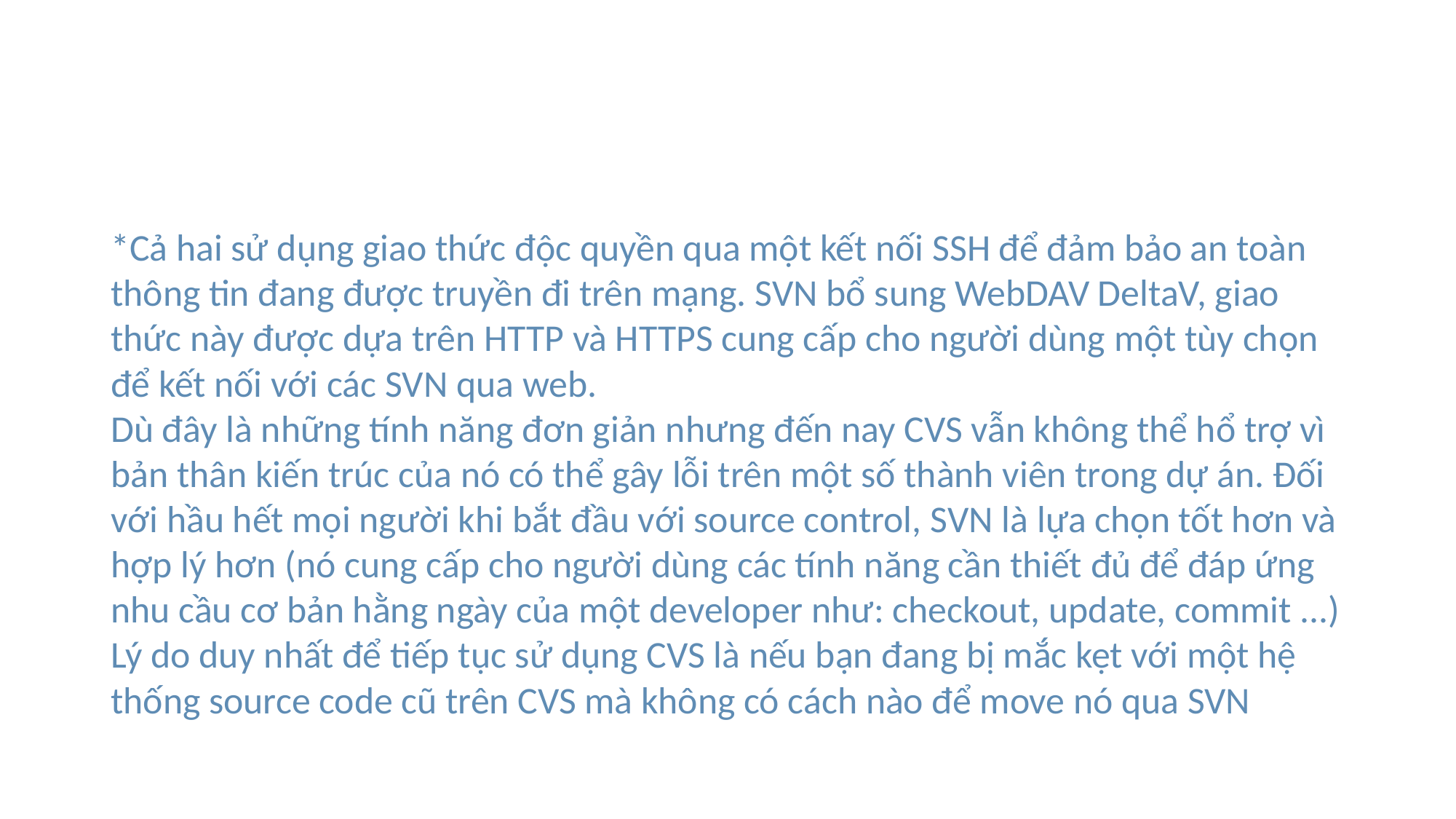

#
*Cả hai sử dụng giao thức độc quyền qua một kết nối SSH để đảm bảo an toàn thông tin đang được truyền đi trên mạng. SVN bổ sung WebDAV DeltaV, giao thức này được dựa trên HTTP và HTTPS cung cấp cho người dùng một tùy chọn để kết nối với các SVN qua web.
Dù đây là những tính năng đơn giản nhưng đến nay CVS vẫn không thể hổ trợ vì bản thân kiến trúc của nó có thể gây lỗi trên một số thành viên trong dự án. Đối với hầu hết mọi người khi bắt đầu với source control, SVN là lựa chọn tốt hơn và hợp lý hơn (nó cung cấp cho người dùng các tính năng cần thiết đủ để đáp ứng nhu cầu cơ bản hằng ngày của một developer như: checkout, update, commit ...) Lý do duy nhất để tiếp tục sử dụng CVS là nếu bạn đang bị mắc kẹt với một hệ thống source code cũ trên CVS mà không có cách nào để move nó qua SVN